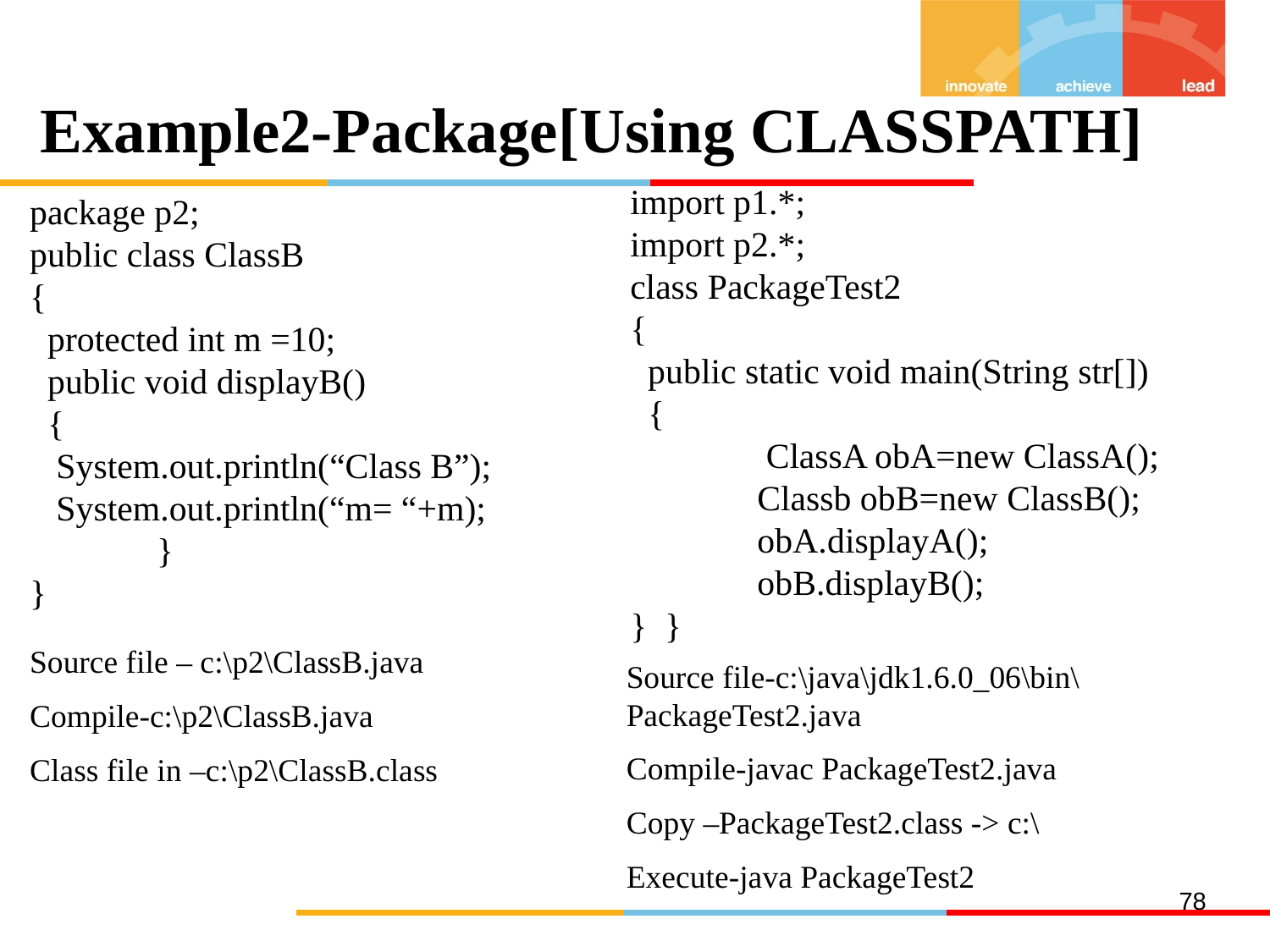

# Example2-Package[Using CLASSPATH]
import p1.*;
import p2.*;
class PackageTest2
{
  public static void main(String str[])
  {
	 ClassA obA=new ClassA();
	Classb obB=new ClassB();
	obA.displayA();
	obB.displayB();
}  }
package p2;
public class ClassB
{
  protected int m =10;
  public void displayB()
  {
   System.out.println(“Class B”);
   System.out.println(“m= “+m);
	}
}
Source file – c:\p2\ClassB.java
Compile-c:\p2\ClassB.java
Class file in –c:\p2\ClassB.class
Source file-c:\java\jdk1.6.0_06\bin\PackageTest2.java
Compile-javac PackageTest2.java
Copy –PackageTest2.class -> c:\
Execute-java PackageTest2
78